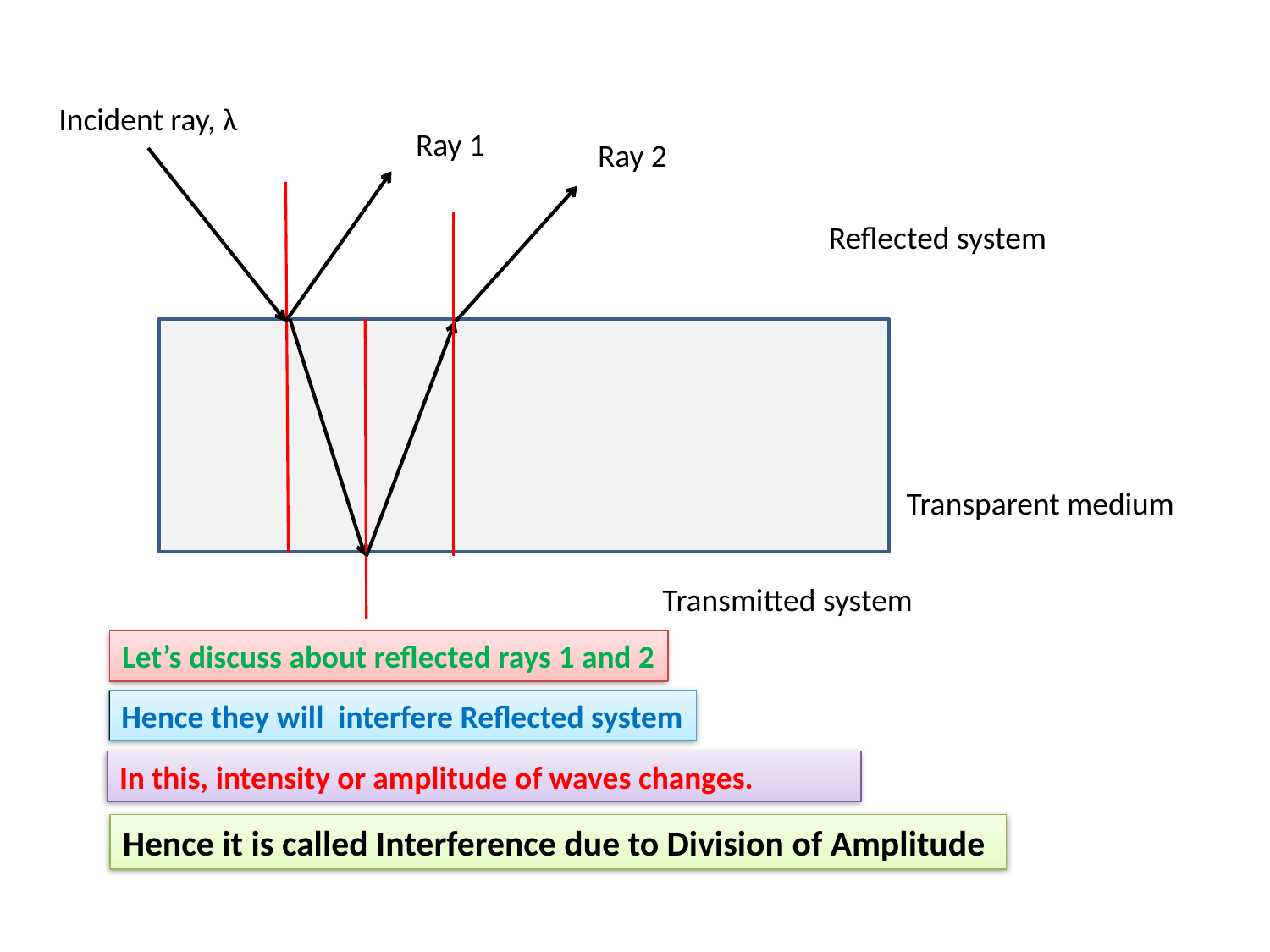

Incident ray, λ
Ray 1
Ray 2
Reflected system

Transparent medium
Transmitted system
Let’s discuss about reflected rays 1 and 2
Hence they will  interfere Reflected system
In this, intensity or amplitude of waves changes.
Hence it is called Interference due to Division of Amplitude